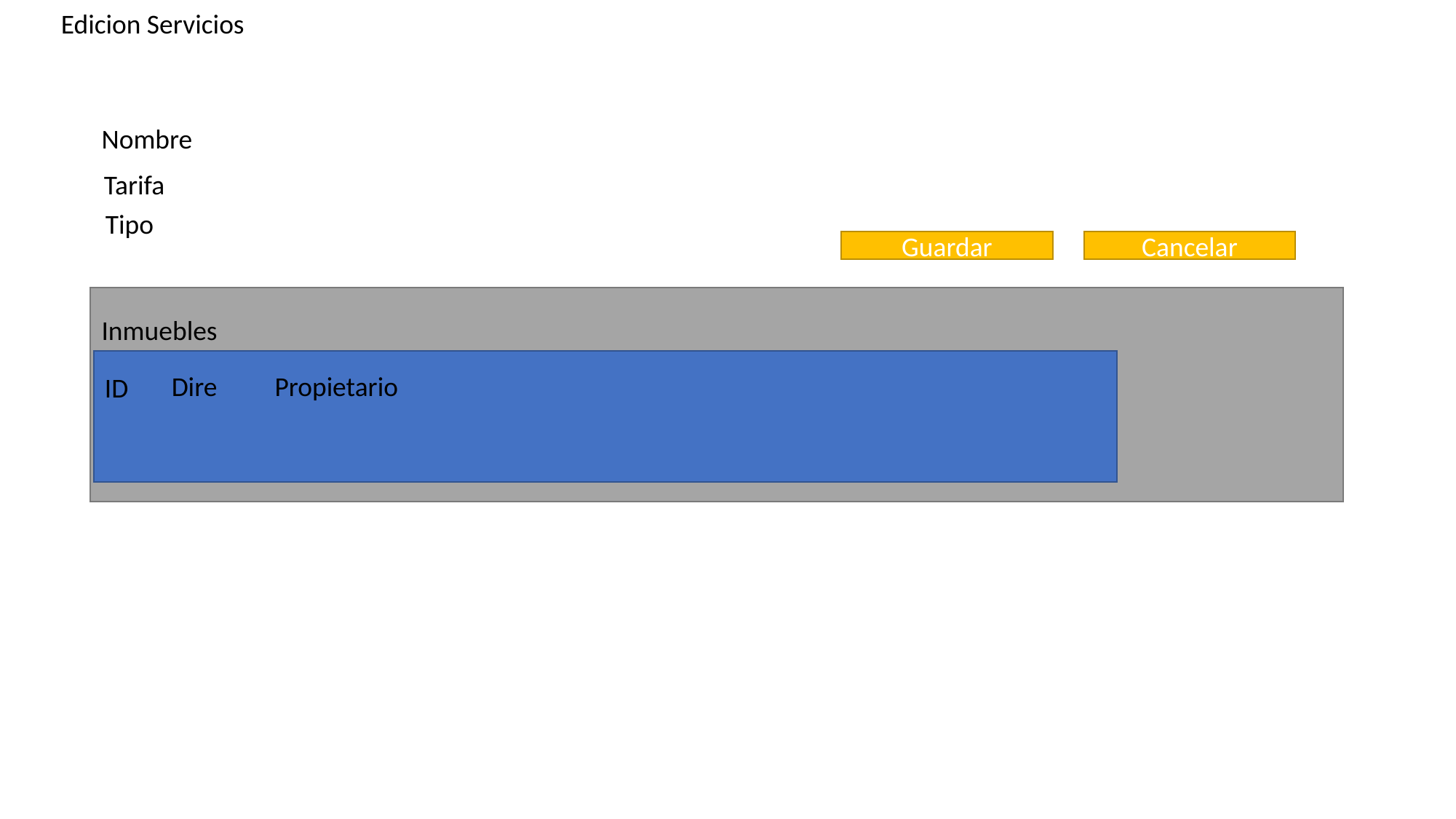

Edicion Servicios
Nombre
Tarifa
Tipo
Guardar
Cancelar

Inmuebles

Dire
Propietario
ID